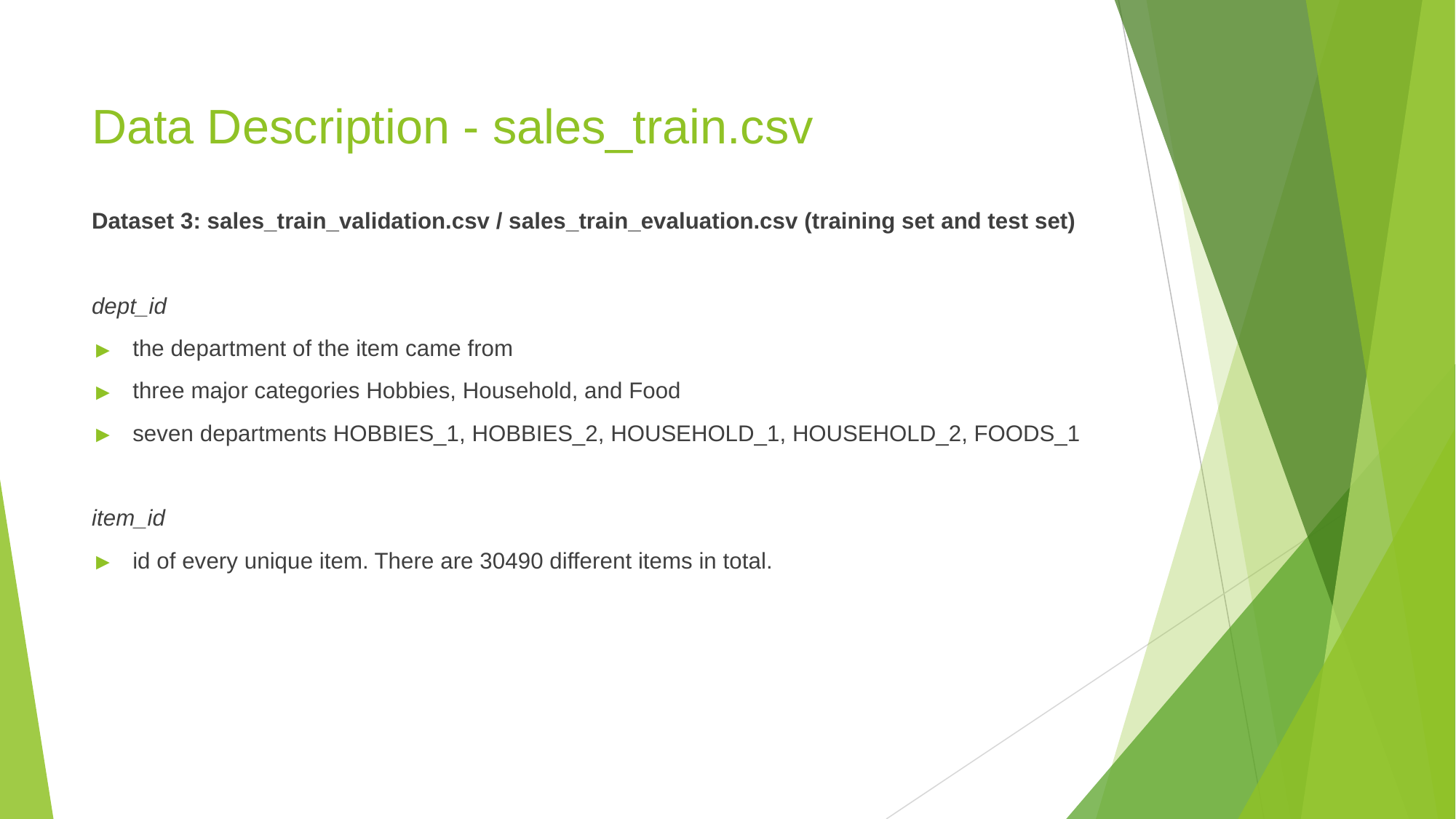

# Data Description - sales_train.csv
Dataset 3: sales_train_validation.csv / sales_train_evaluation.csv (training set and test set)

dept_id
the department of the item came from
three major categories Hobbies, Household, and Food
seven departments HOBBIES_1, HOBBIES_2, HOUSEHOLD_1, HOUSEHOLD_2, FOODS_1

item_id
id of every unique item. There are 30490 different items in total.